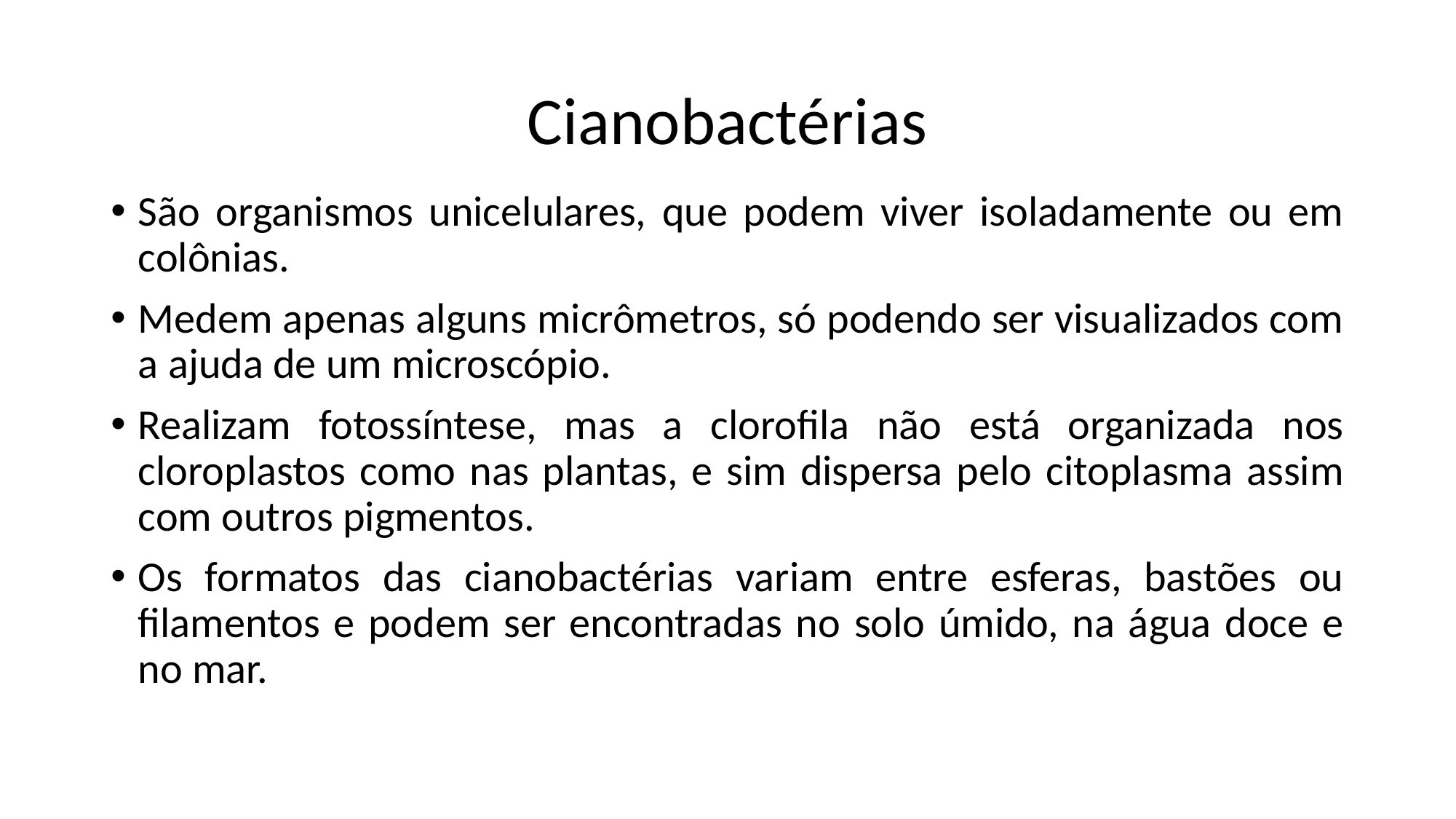

# Cianobactérias
São organismos unicelulares, que podem viver isoladamente ou em colônias.
Medem apenas alguns micrômetros, só podendo ser visualizados com a ajuda de um microscópio.
Realizam fotossíntese, mas a clorofila não está organizada nos cloroplastos como nas plantas, e sim dispersa pelo citoplasma assim com outros pigmentos.
Os formatos das cianobactérias variam entre esferas, bastões ou filamentos e podem ser encontradas no solo úmido, na água doce e no mar.